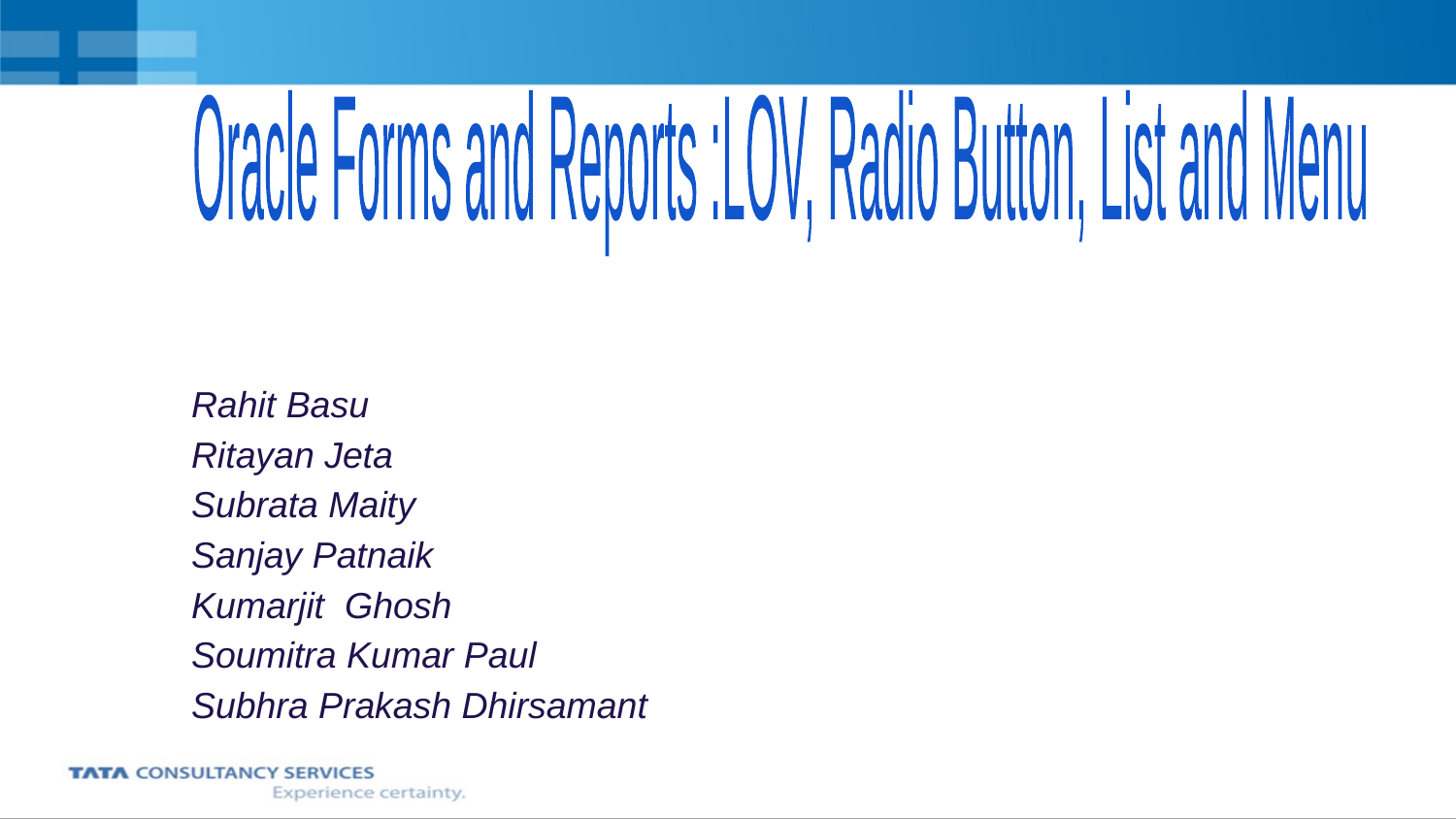

Oracle Forms and Reports :
LOV, Radio Button, List and Menu
Rahit Basu
Ritayan Jeta
Subrata Maity
Sanjay Patnaik
Kumarjit  Ghosh
Soumitra Kumar Paul
Subhra Prakash Dhirsamant